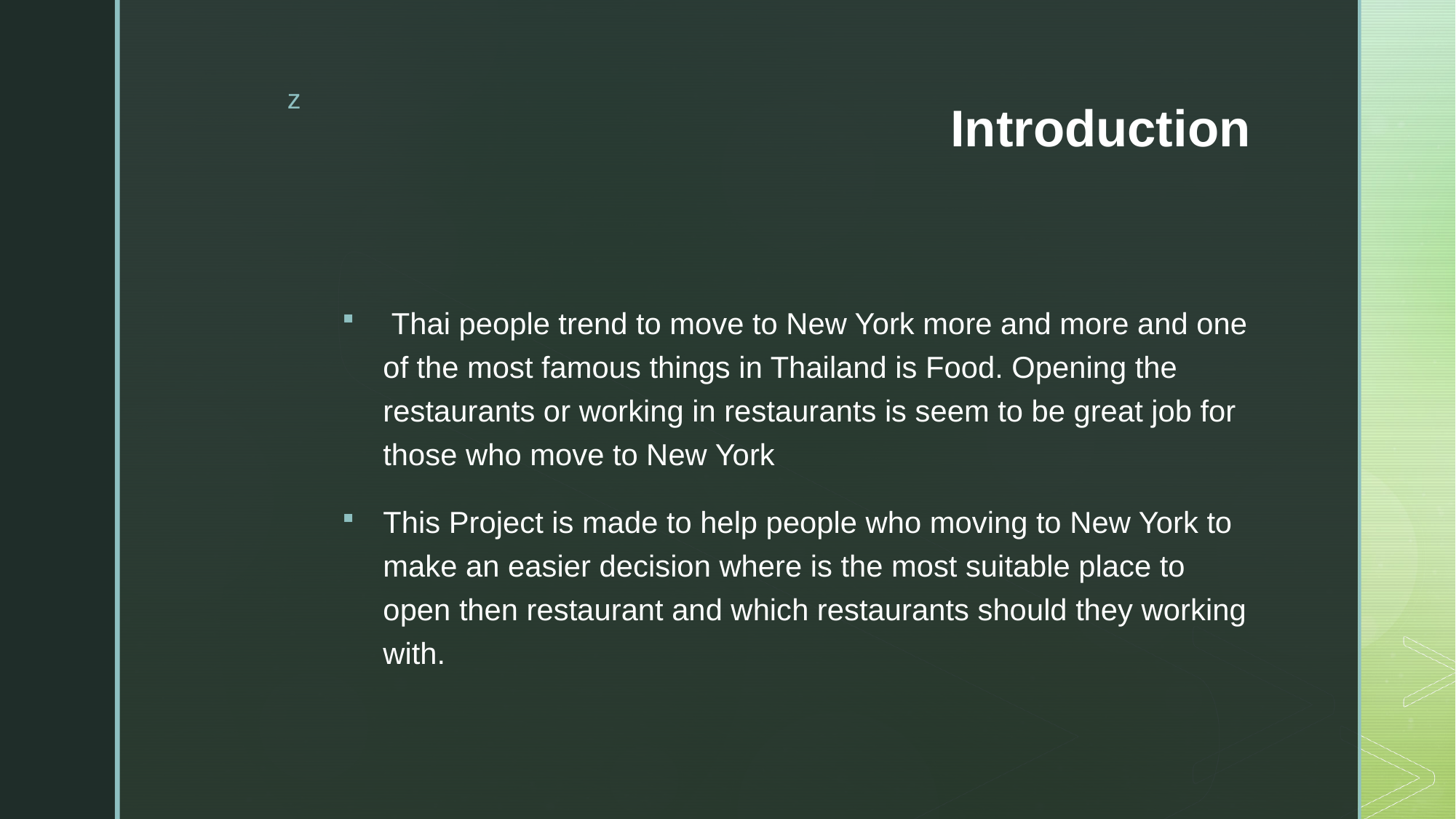

# Introduction
 Thai people trend to move to New York more and more and one of the most famous things in Thailand is Food. Opening the restaurants or working in restaurants is seem to be great job for those who move to New York
This Project is made to help people who moving to New York to make an easier decision where is the most suitable place to open then restaurant and which restaurants should they working with.